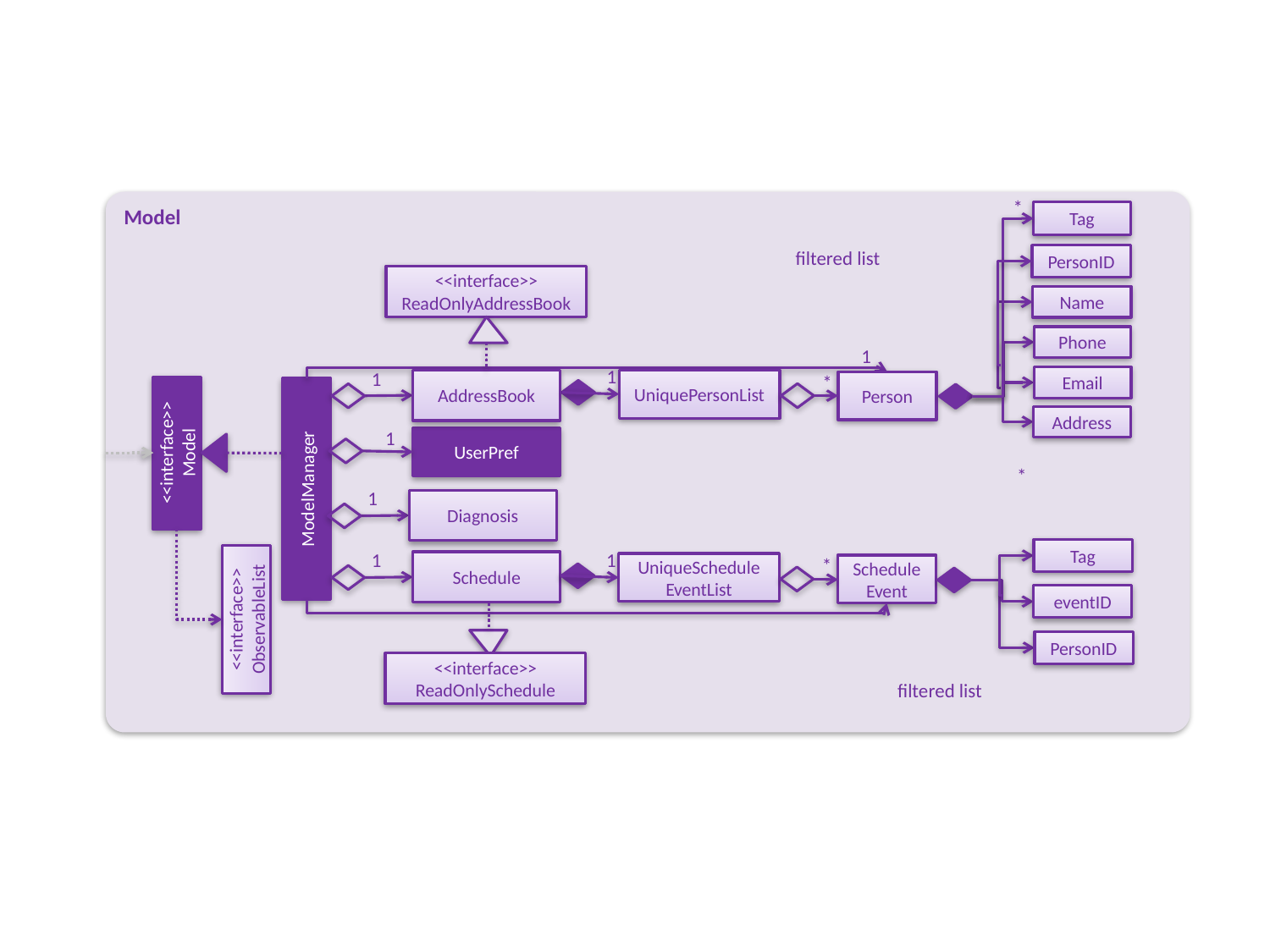

Model
*
Tag
filtered list
PersonID
<<interface>>
ReadOnlyAddressBook
Name

Phone
1
1
1
Email
AddressBook
UniquePersonList
*
Person

Address
1
UserPref
<<interface>>
Model

*
ModelManager
1
Diagnosis

Tag
1
1
Schedule
UniqueSchedule
EventList
*
ScheduleEvent

eventID
<<interface>>
ObservableList

PersonID
<<interface>>
ReadOnlySchedule
filtered list